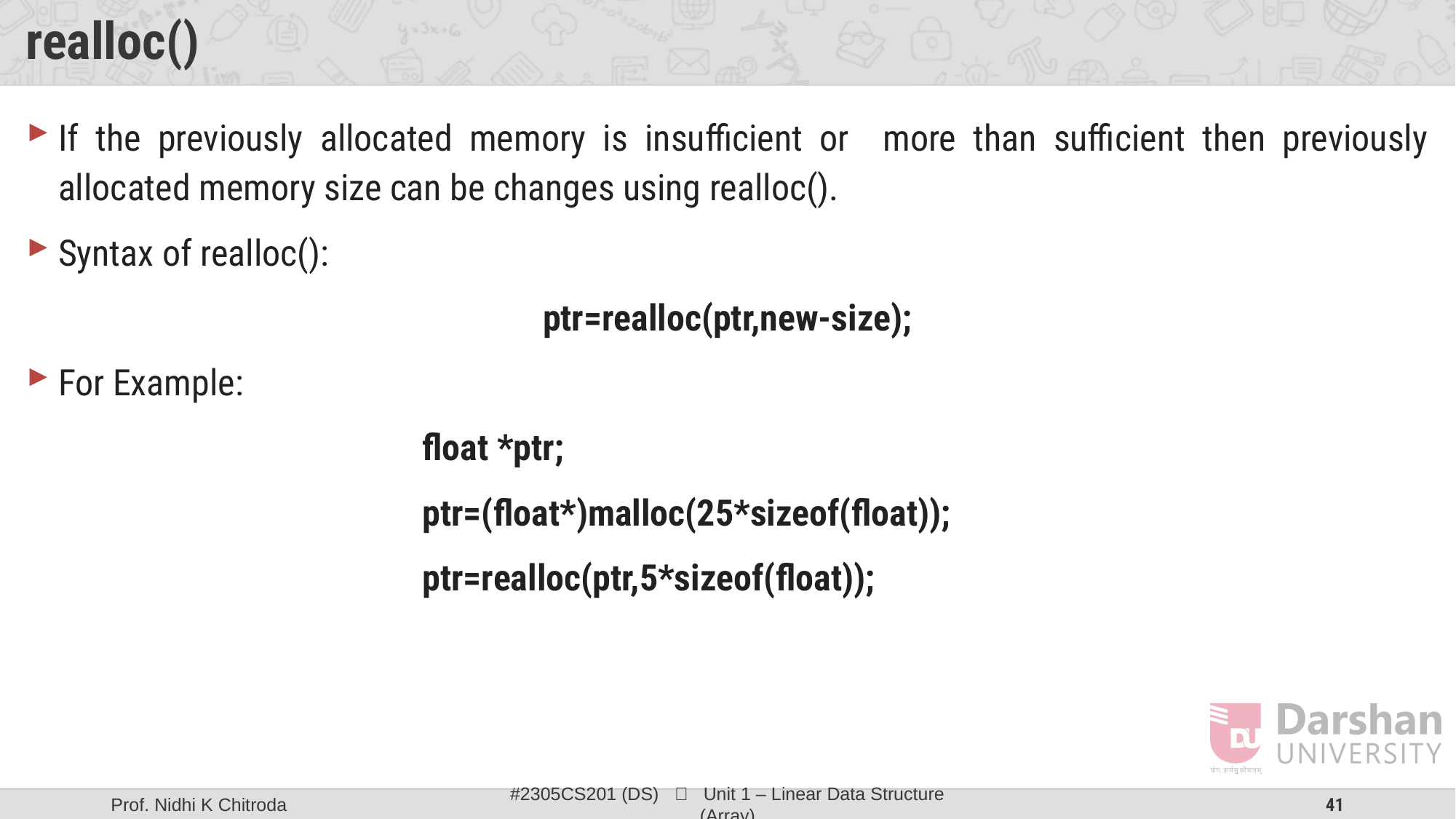

# realloc()
If the previously allocated memory is insufficient or  more than sufficient then previously allocated memory size can be changes using realloc().
Syntax of realloc():
ptr=realloc(ptr,new-size);
For Example:
float *ptr;
ptr=(float*)malloc(25*sizeof(float));
ptr=realloc(ptr,5*sizeof(float));